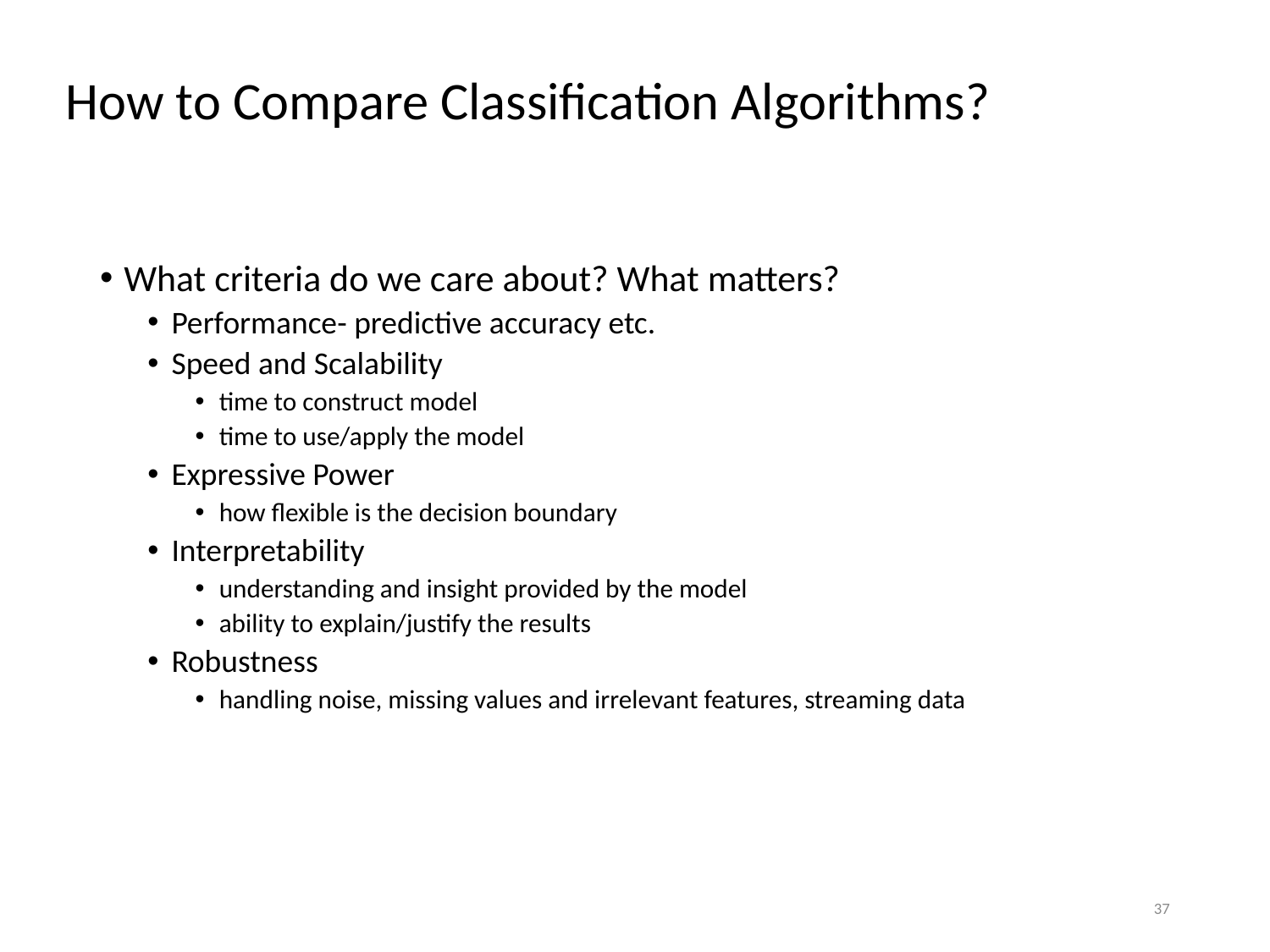

# How to Compare Classification Algorithms?
What criteria do we care about? What matters?
Performance- predictive accuracy etc.
Speed and Scalability
time to construct model
time to use/apply the model
Expressive Power
how flexible is the decision boundary
Interpretability
understanding and insight provided by the model
ability to explain/justify the results
Robustness
handling noise, missing values and irrelevant features, streaming data

37